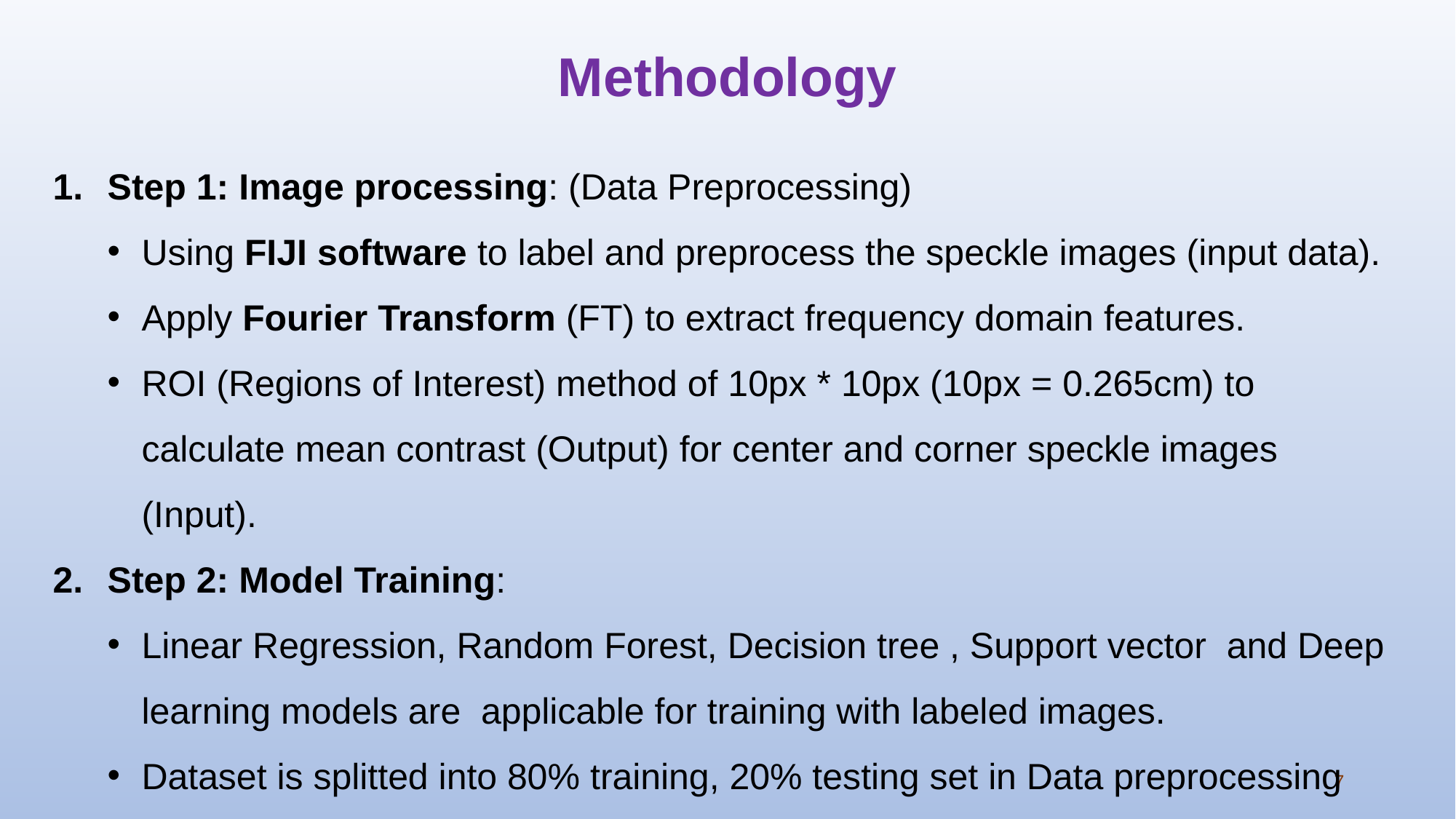

# Methodology
Step 1: Image processing: (Data Preprocessing)
Using FIJI software to label and preprocess the speckle images (input data).
Apply Fourier Transform (FT) to extract frequency domain features.
ROI (Regions of Interest) method of 10px * 10px (10px = 0.265cm) to calculate mean contrast (Output) for center and corner speckle images (Input).
Step 2: Model Training:
Linear Regression, Random Forest, Decision tree , Support vector  and Deep learning models are  applicable for training with labeled images.
Dataset is splitted into 80% training, 20% testing set in Data preprocessing step.
7